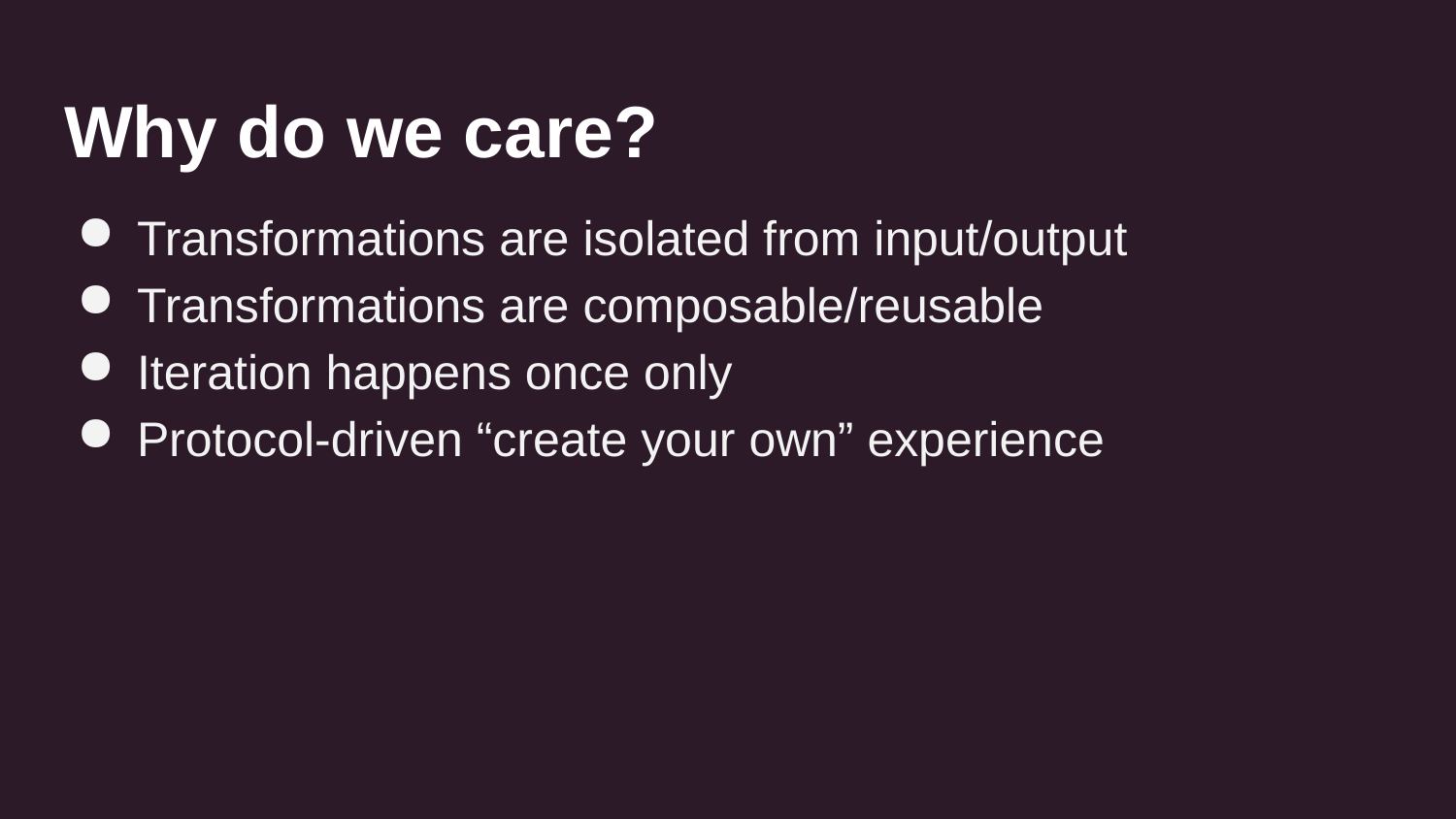

# Why do we care?
Transformations are isolated from input/output
Transformations are composable/reusable
Iteration happens once only
Protocol-driven “create your own” experience